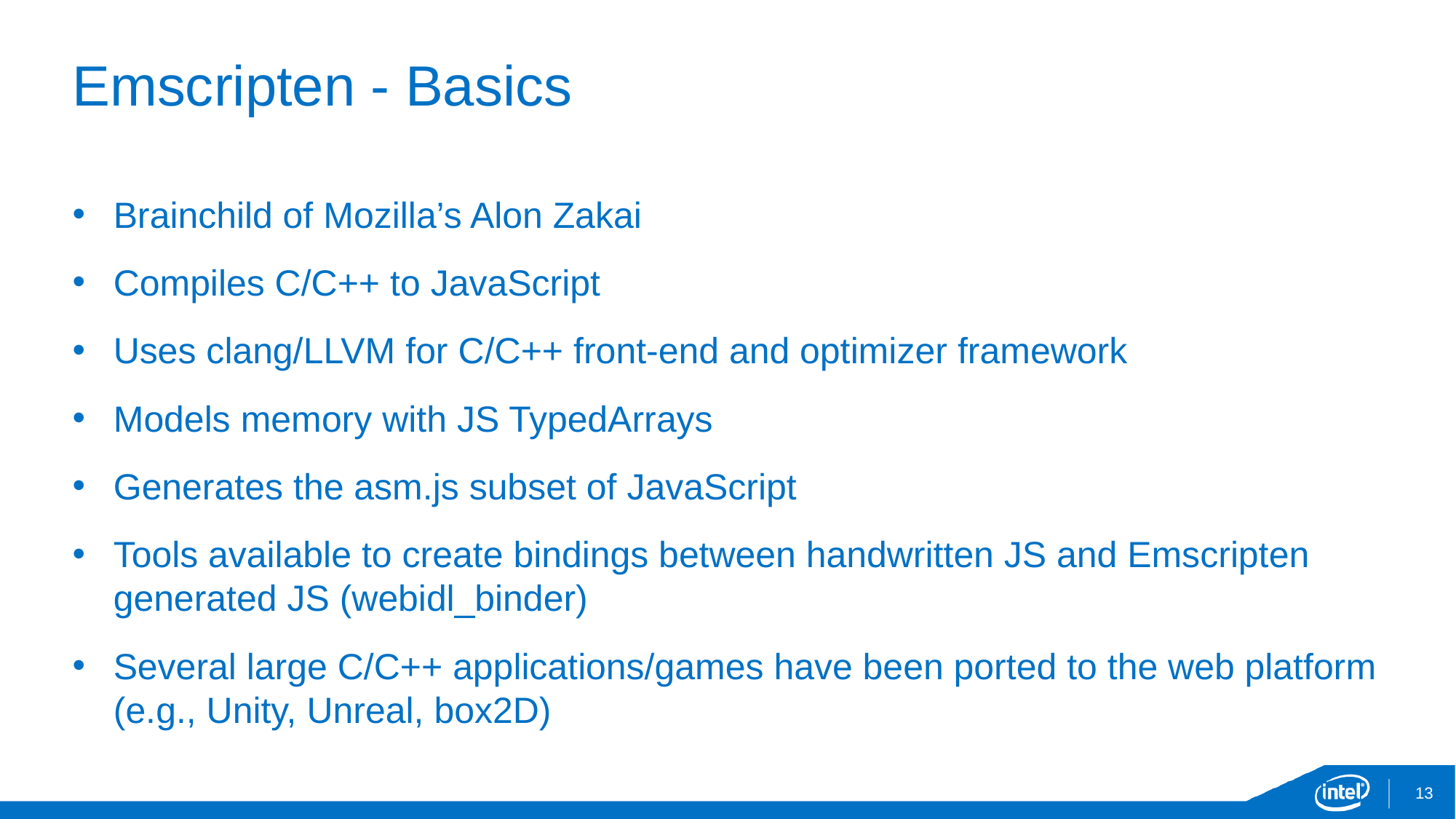

# Emscripten - Basics
Brainchild of Mozilla’s Alon Zakai
Compiles C/C++ to JavaScript
Uses clang/LLVM for C/C++ front-end and optimizer framework
Models memory with JS TypedArrays
Generates the asm.js subset of JavaScript
Tools available to create bindings between handwritten JS and Emscripten generated JS (webidl_binder)
Several large C/C++ applications/games have been ported to the web platform (e.g., Unity, Unreal, box2D)
13